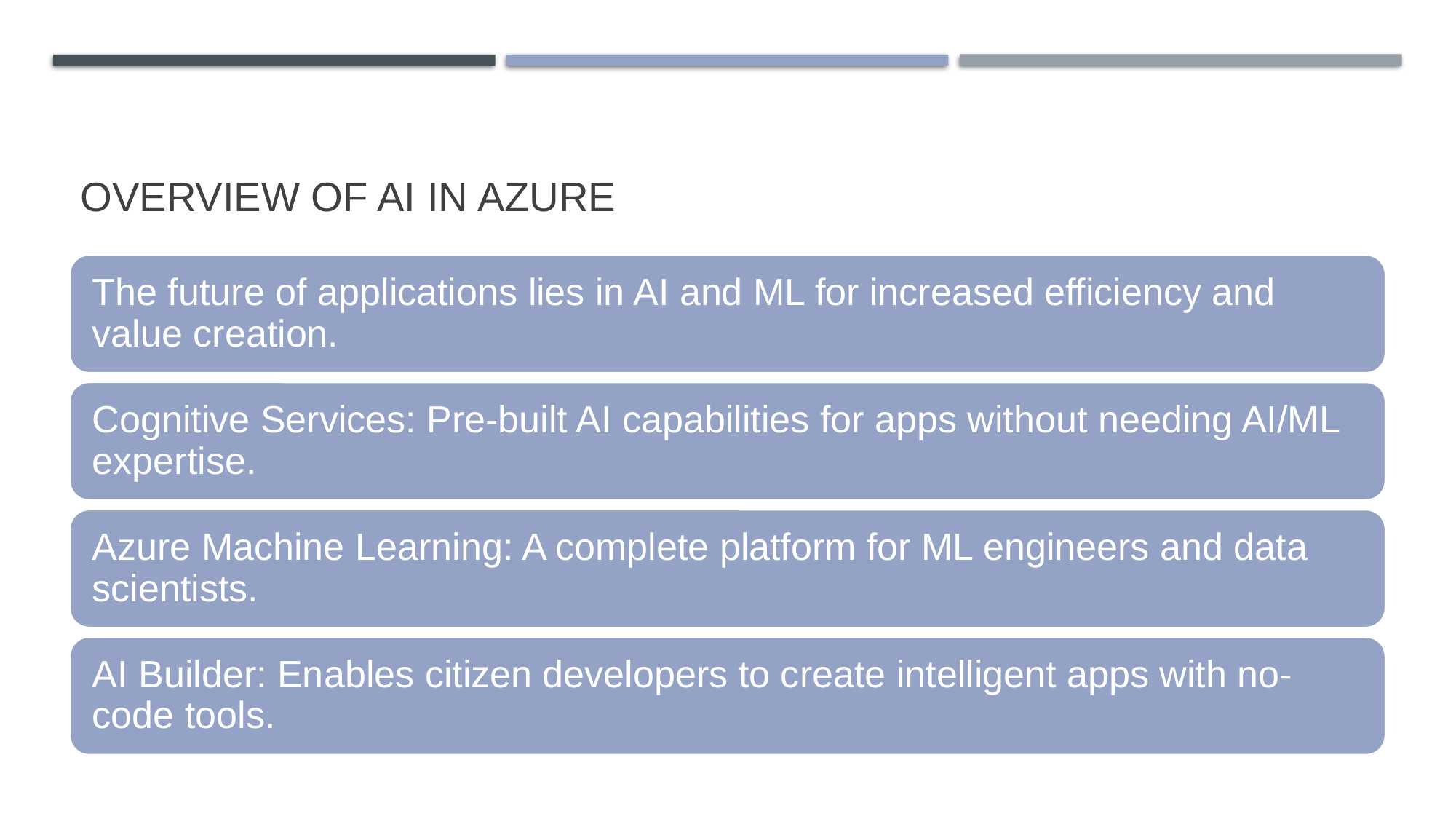

# Overview of AI in Azure
The future of applications lies in AI and ML for increased efficiency and value creation.
Cognitive Services: Pre-built AI capabilities for apps without needing AI/ML expertise.
Azure Machine Learning: A complete platform for ML engineers and data scientists.
AI Builder: Enables citizen developers to create intelligent apps with no-code tools.